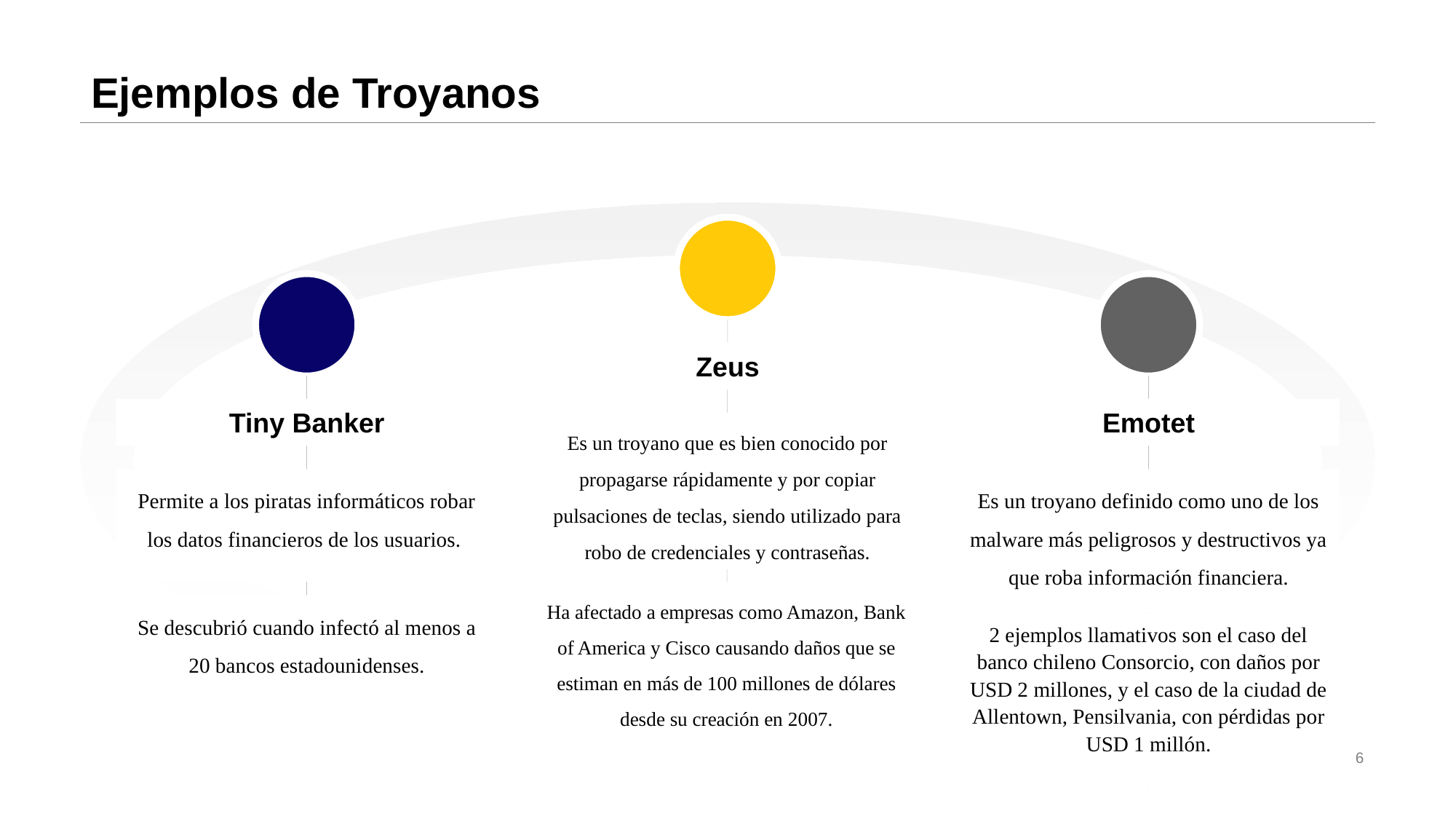

# Ejemplos de Troyanos

Zeus
Tiny Banker
Emotet
Es un troyano que es bien conocido por propagarse rápidamente y por copiar pulsaciones de teclas, siendo utilizado para robo de credenciales y contraseñas.
Permite a los piratas informáticos robar los datos financieros de los usuarios.
Es un troyano definido como uno de los malware más peligrosos y destructivos ya que roba información financiera.
Ha afectado a empresas como Amazon, Bank of America y Cisco causando daños que se estiman en más de 100 millones de dólares desde su creación en 2007.
Se descubrió cuando infectó al menos a 20 bancos estadounidenses.
2 ejemplos llamativos son el caso del banco chileno Consorcio, con daños por USD 2 millones, y el caso de la ciudad de Allentown, Pensilvania, con pérdidas por USD 1 millón.
6